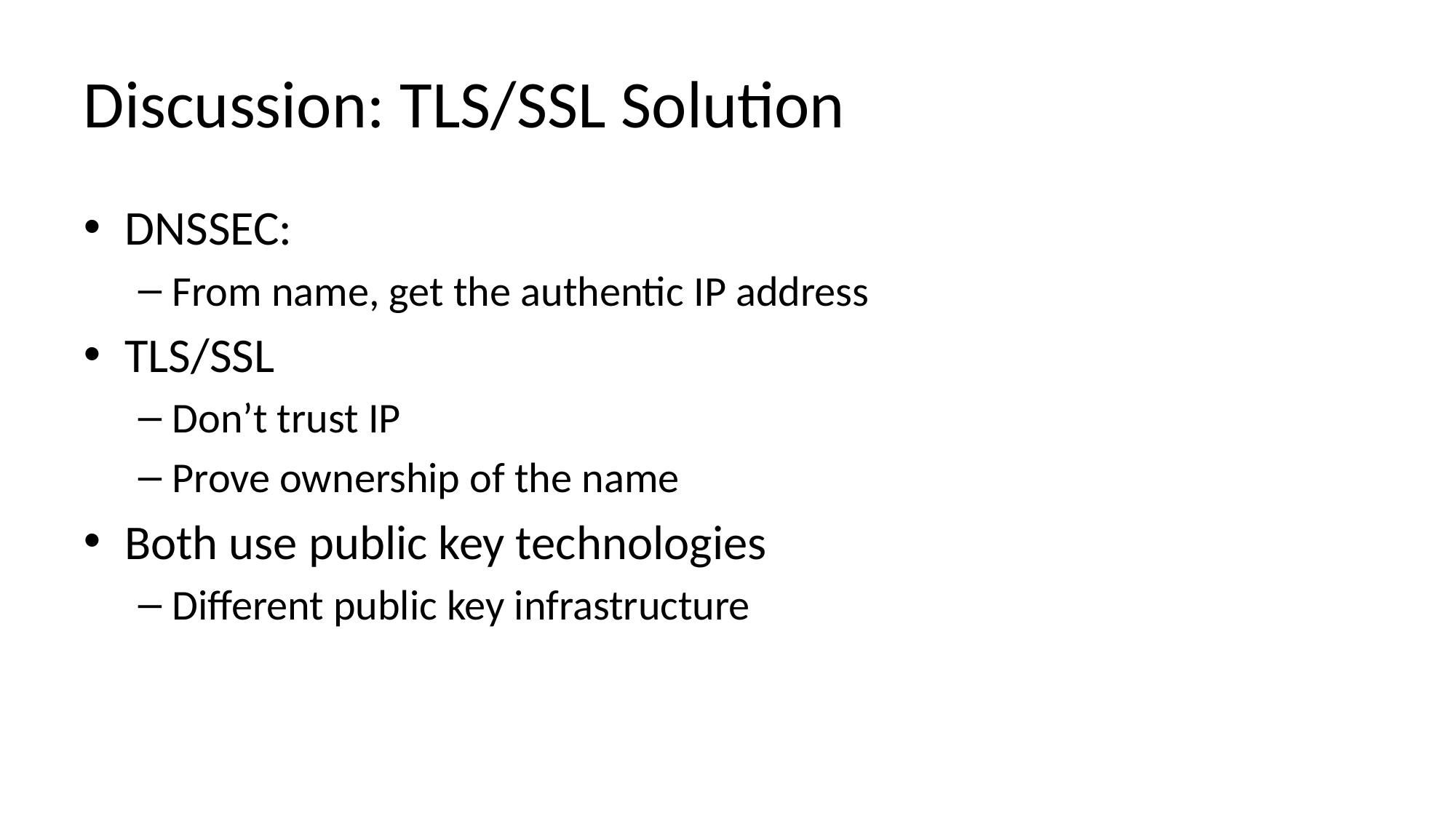

# Discussion: TLS/SSL Solution
DNSSEC:
From name, get the authentic IP address
TLS/SSL
Don’t trust IP
Prove ownership of the name
Both use public key technologies
Different public key infrastructure